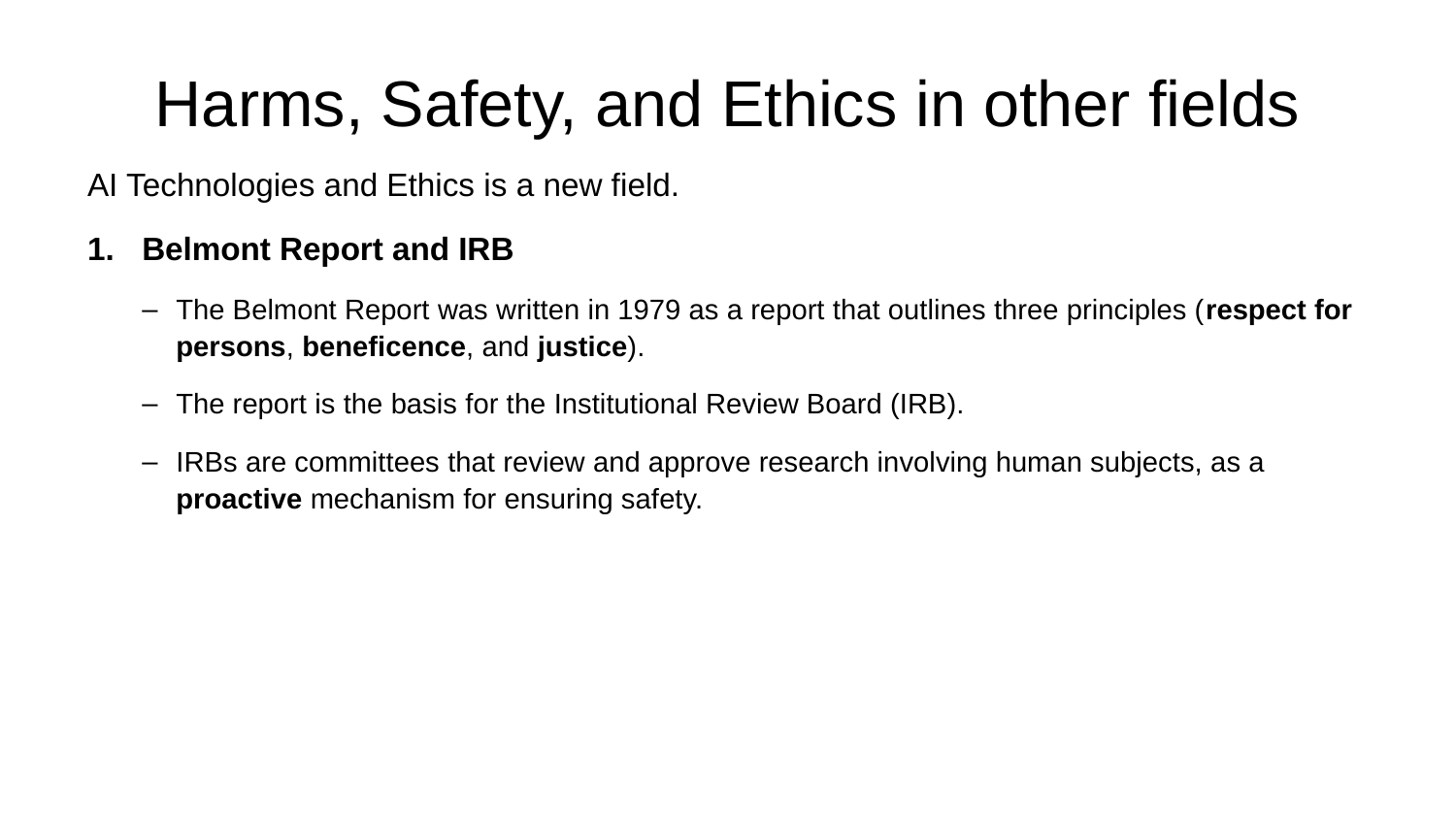

# Harms, Safety, and Ethics in other fields
AI Technologies and Ethics is a new field.
Belmont Report and IRB
The Belmont Report was written in 1979 as a report that outlines three principles (respect for persons, beneficence, and justice).
The report is the basis for the Institutional Review Board (IRB).
IRBs are committees that review and approve research involving human subjects, as a proactive mechanism for ensuring safety.